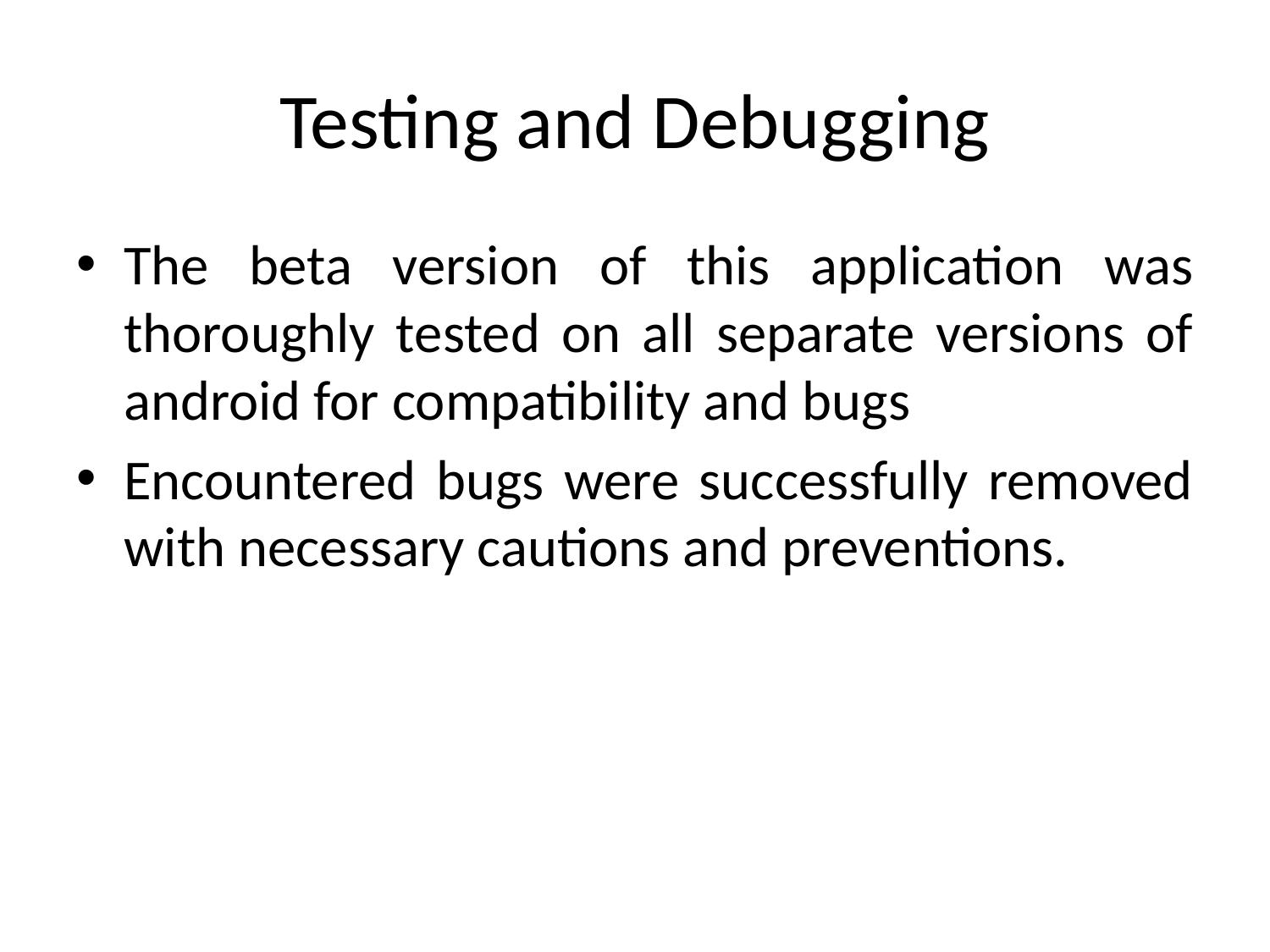

# Testing and Debugging
The beta version of this application was thoroughly tested on all separate versions of android for compatibility and bugs
Encountered bugs were successfully removed with necessary cautions and preventions.